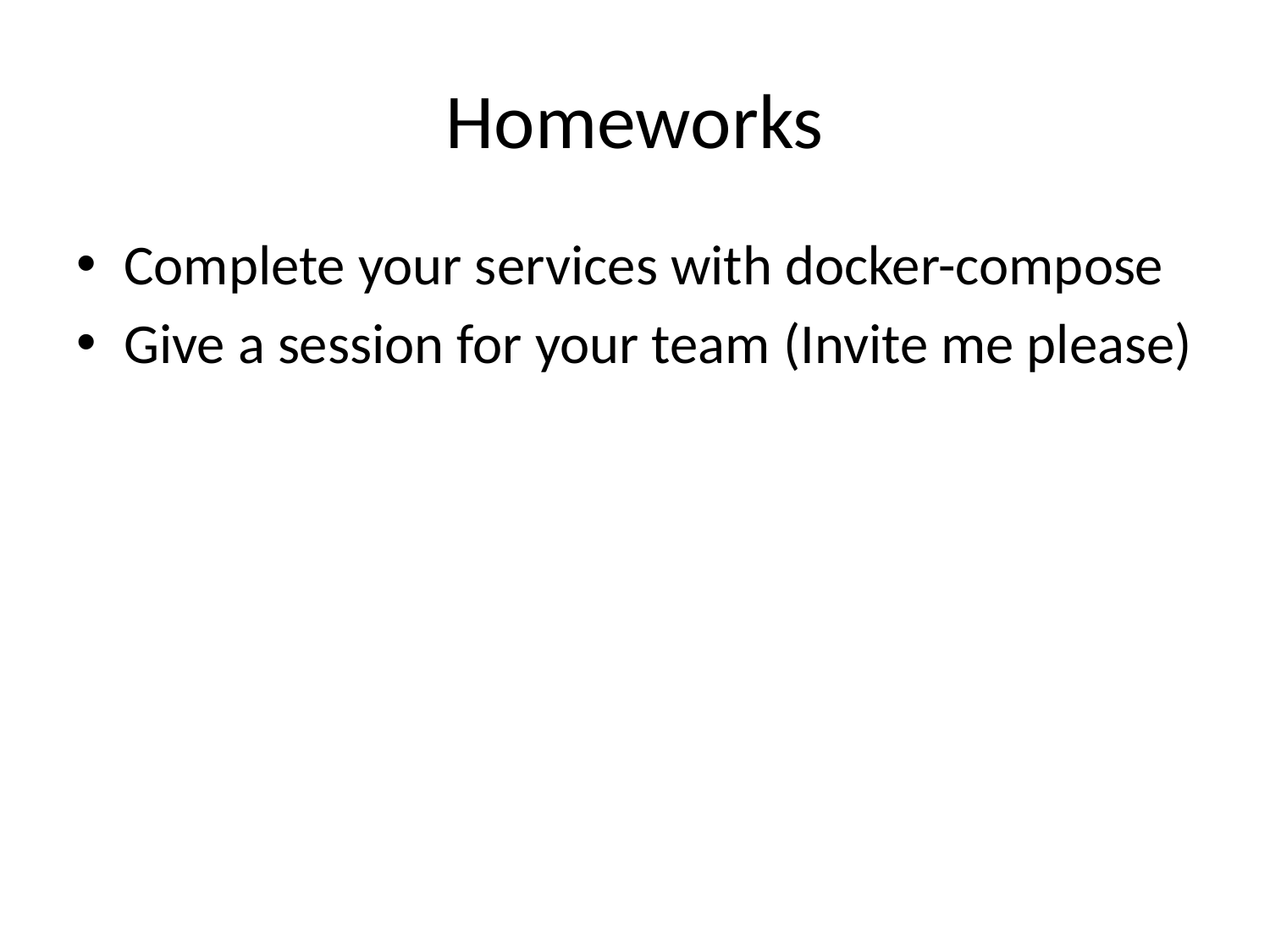

# Homeworks
Complete your services with docker-compose
Give a session for your team (Invite me please)